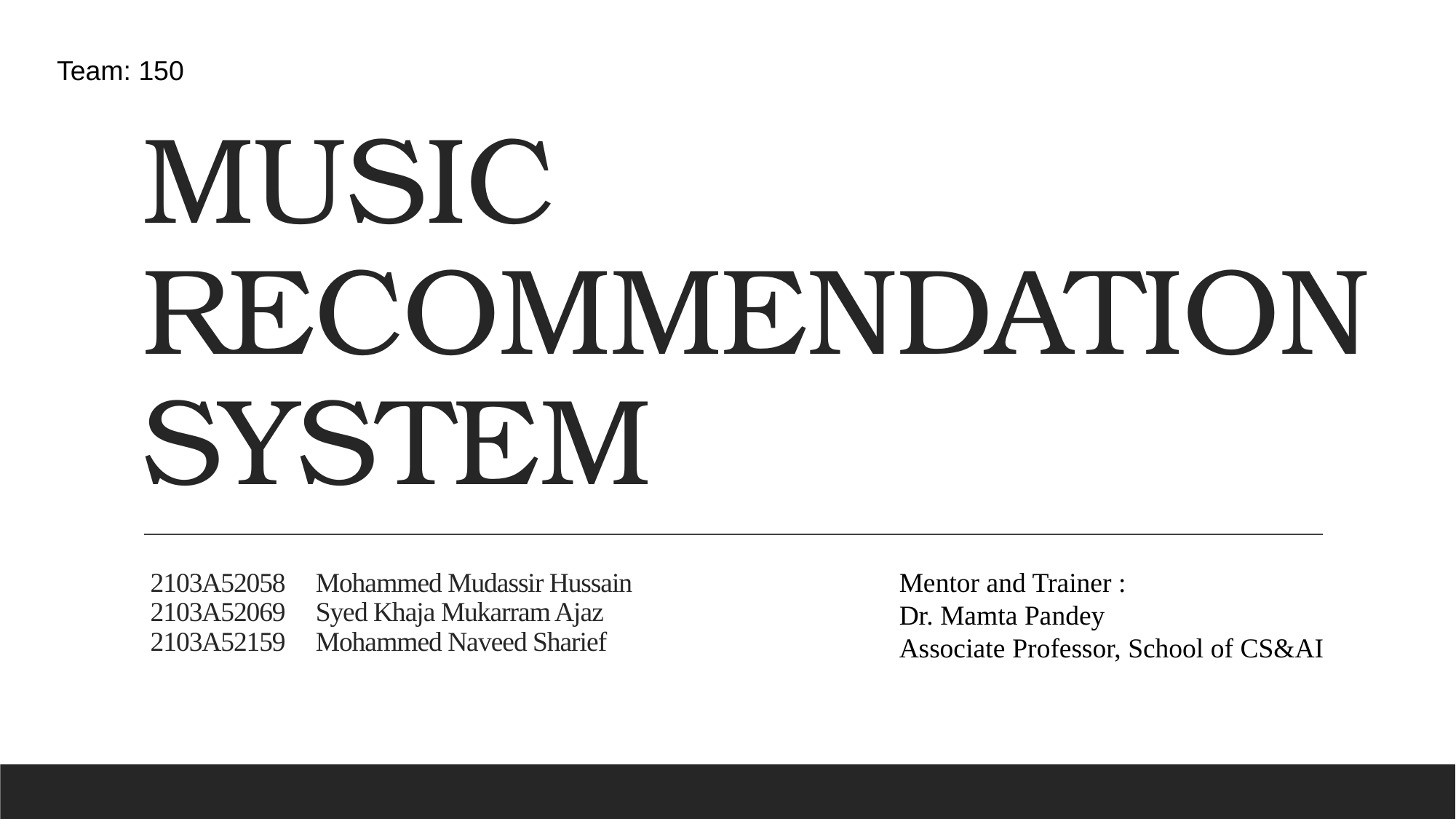

Team: 150
# MUSIC RECOMMENDATIONSYSTEM
2103A52058     Mohammed Mudassir Hussain
2103A52069     Syed Khaja Mukarram Ajaz
2103A52159     Mohammed Naveed Sharief
Mentor and Trainer :
Dr. Mamta Pandey
Associate Professor, School of CS&AI